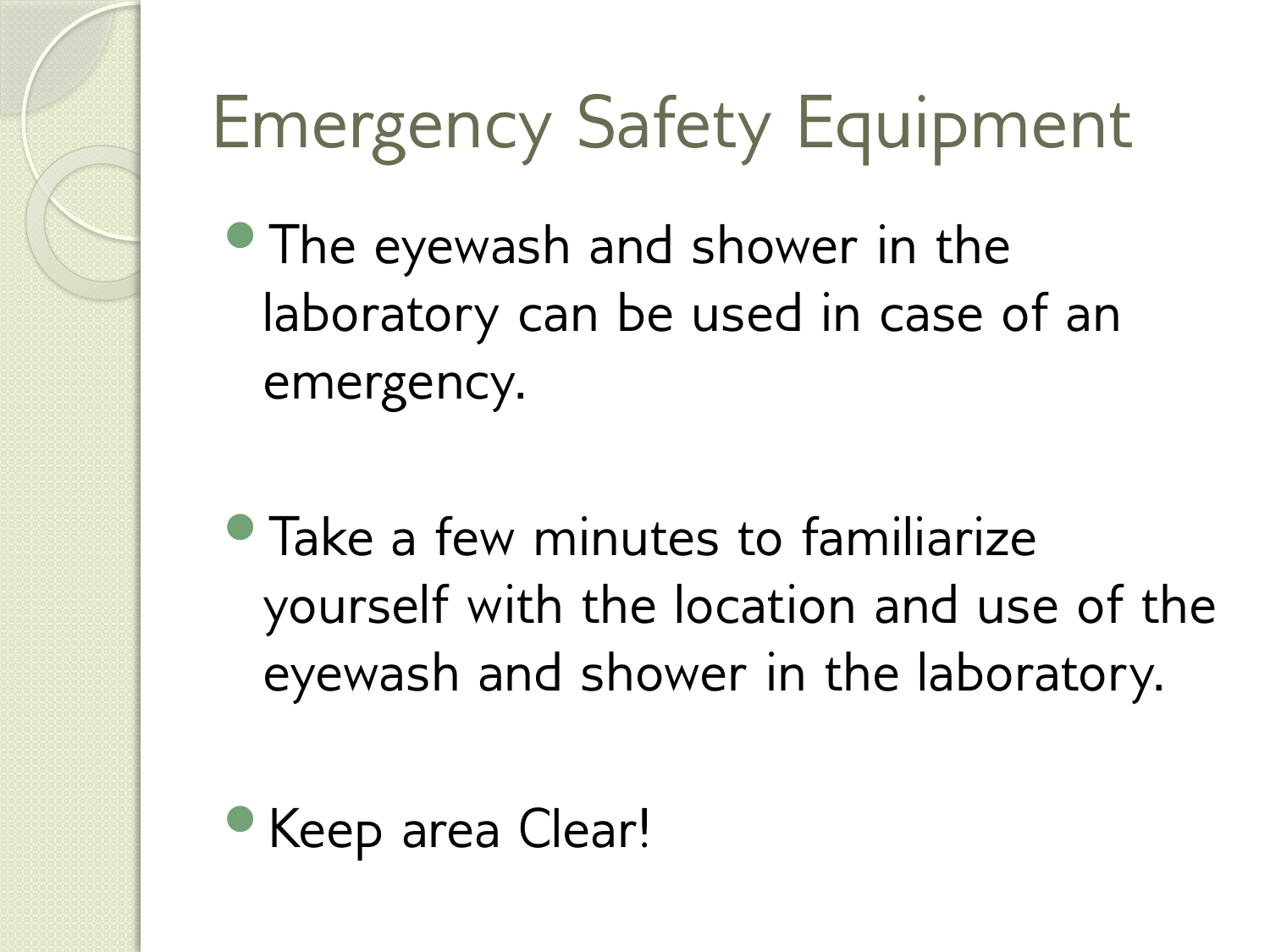

# Emergency Safety Equipment
The eyewash and shower in the laboratory can be used in case of an emergency.

Take a few minutes to familiarize yourself with the location and use of the eyewash and shower in the laboratory.

Keep area Clear!